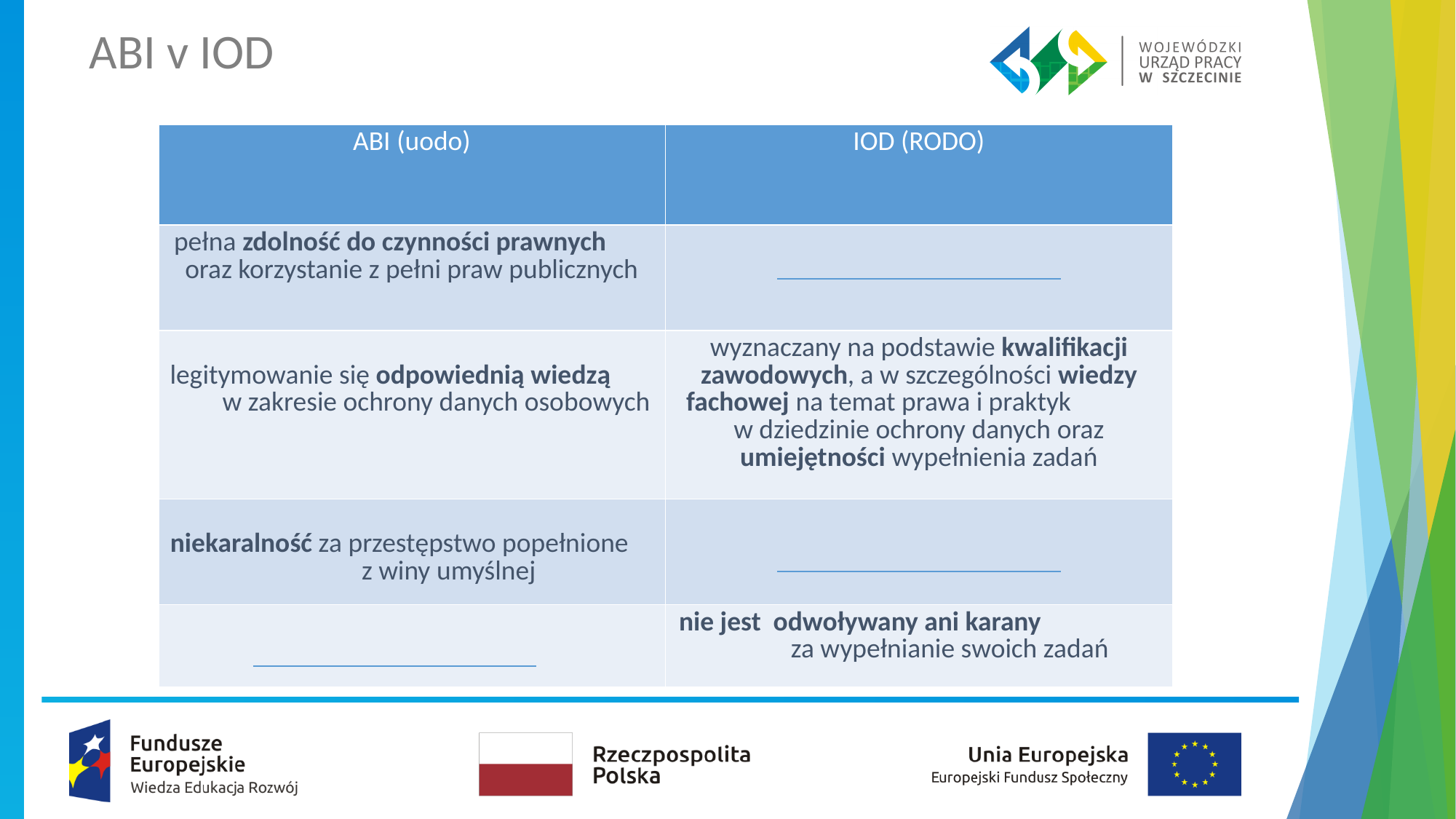

ABI v IOD
| ABI (uodo) | IOD (RODO) |
| --- | --- |
| pełna zdolność do czynności prawnych oraz korzystanie z pełni praw publicznych |  |
| legitymowanie się odpowiednią wiedzą w zakresie ochrony danych osobowych | wyznaczany na podstawie kwalifikacji zawodowych, a w szczególności wiedzy fachowej na temat prawa i praktyk w dziedzinie ochrony danych oraz umiejętności wypełnienia zadań |
| niekaralność za przestępstwo popełnione z winy umyślnej |  |
|  | nie jest odwoływany ani karany za wypełnianie swoich zadań |